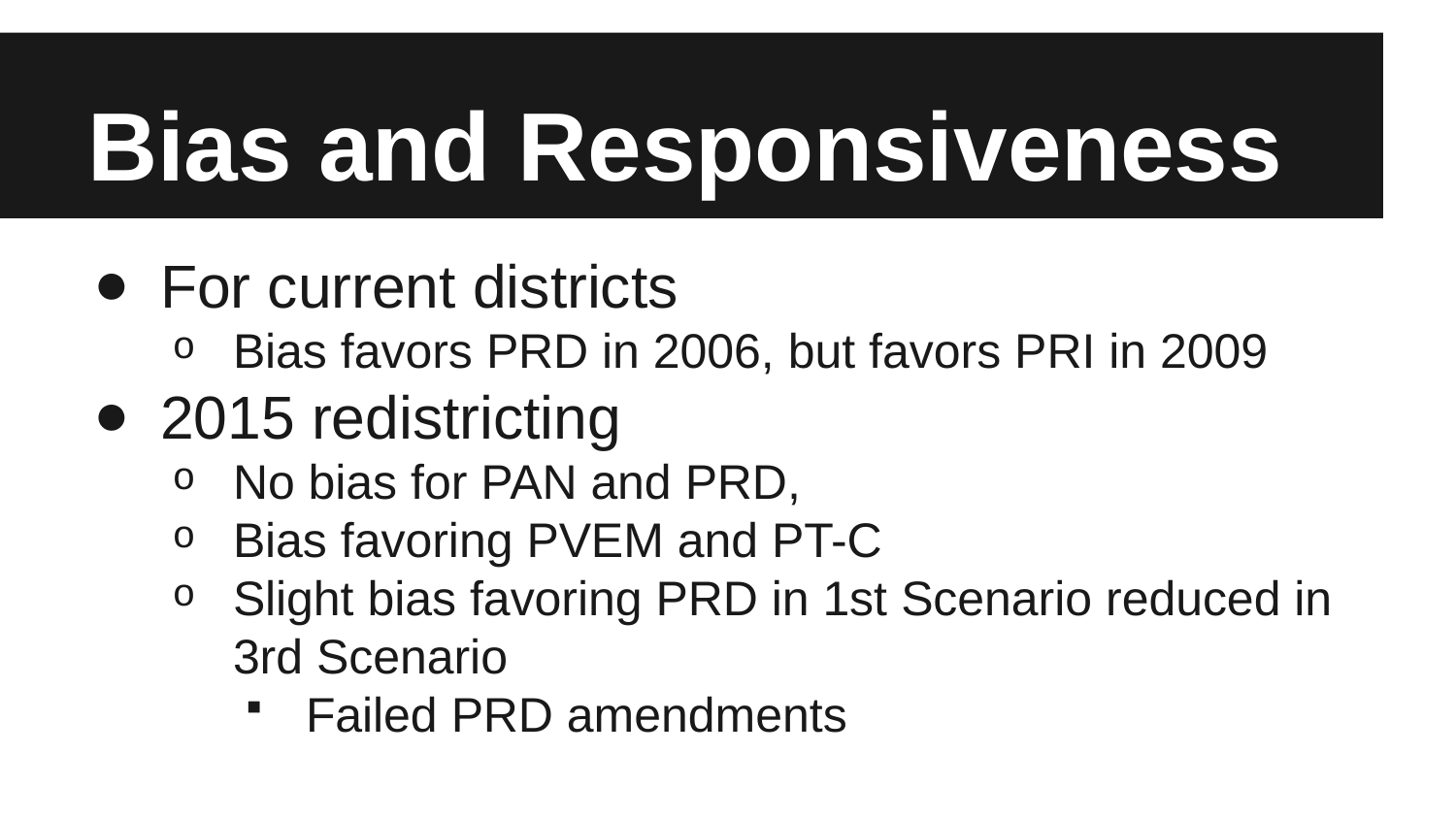

# Bias and Responsiveness
For current districts
Bias favors PRD in 2006, but favors PRI in 2009
2015 redistricting
No bias for PAN and PRD,
Bias favoring PVEM and PT-C
Slight bias favoring PRD in 1st Scenario reduced in 3rd Scenario
Failed PRD amendments